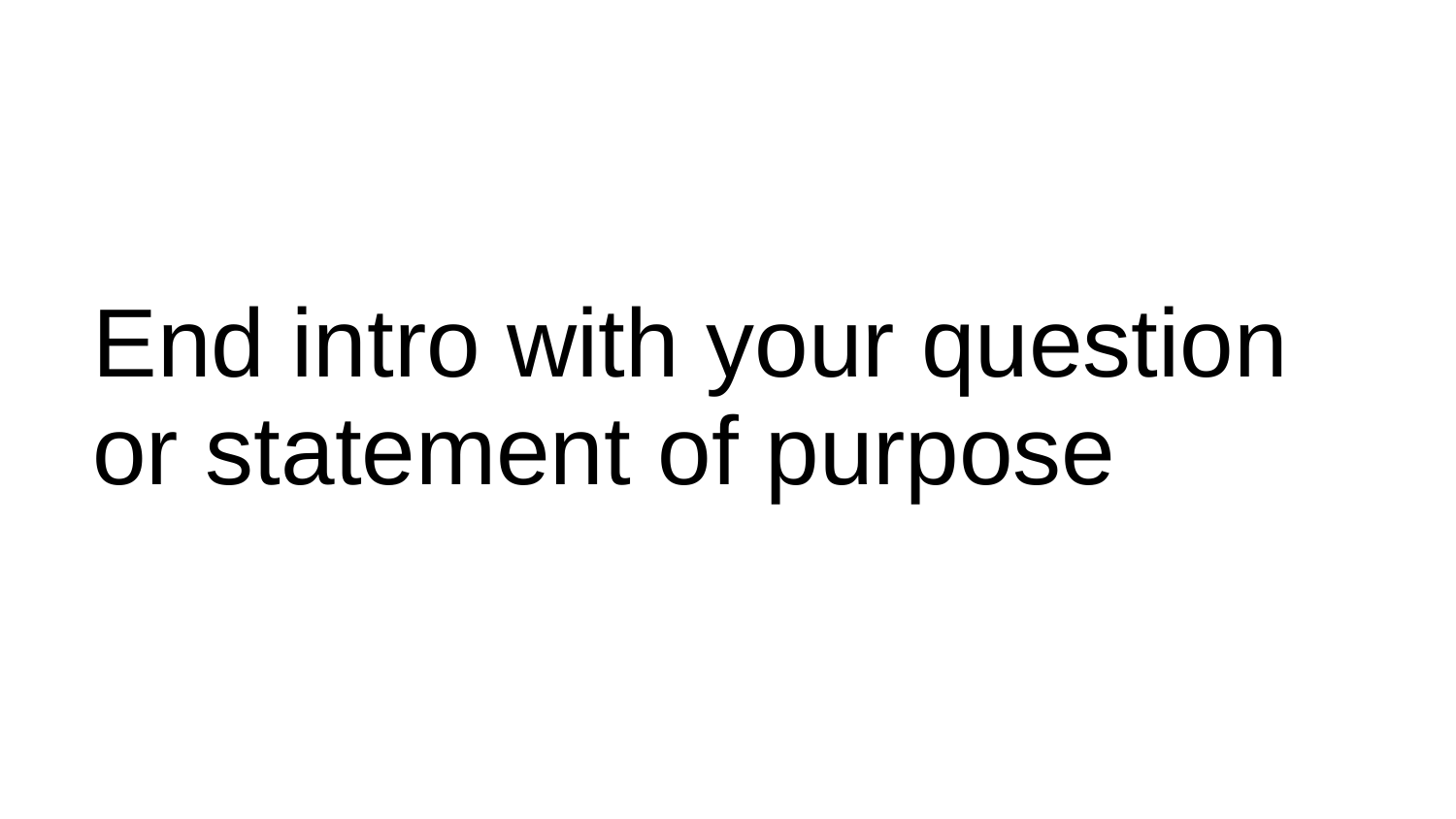

# End intro with your question or statement of purpose